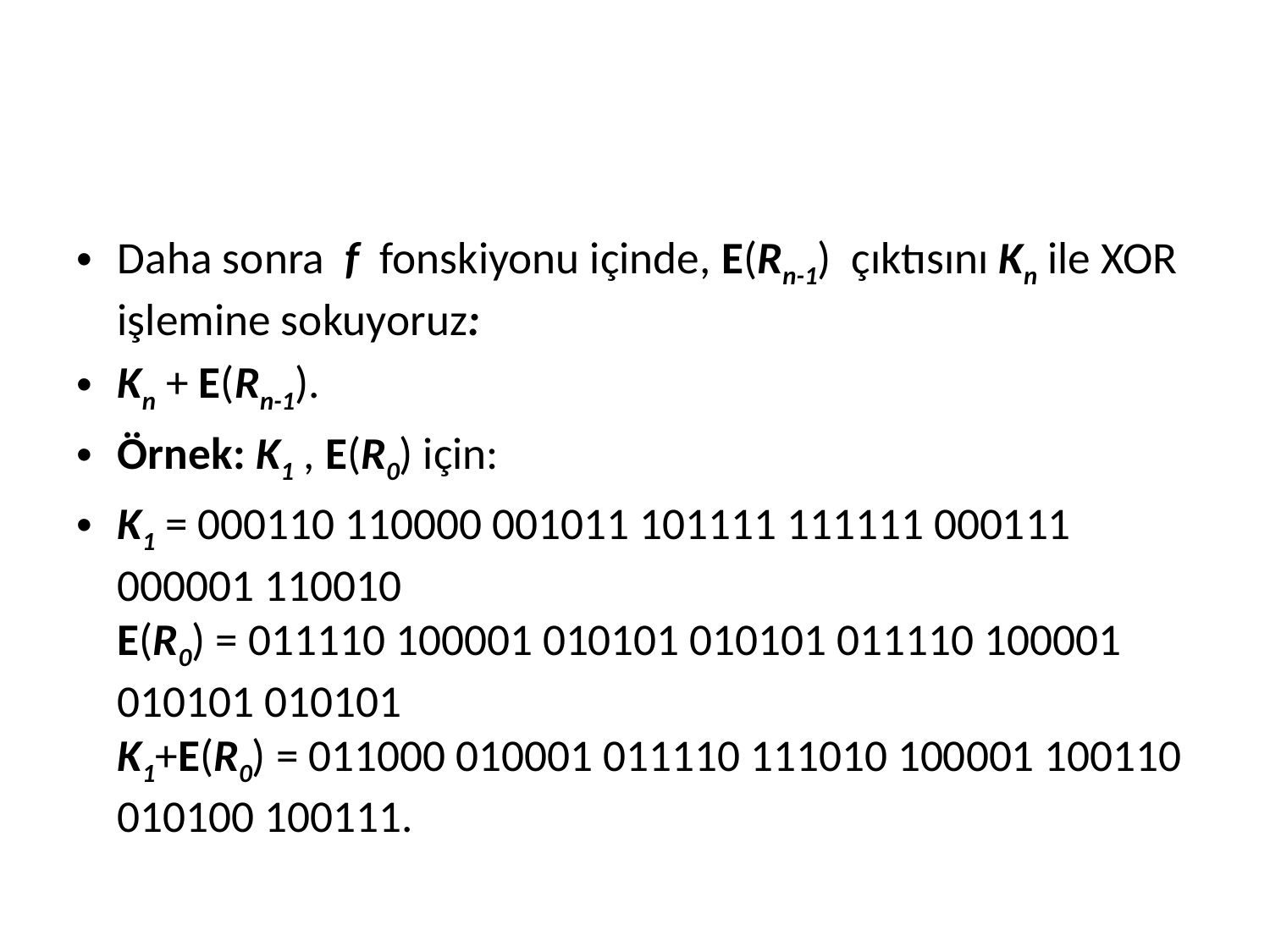

#
Daha sonra  f  fonskiyonu içinde, E(Rn-1)  çıktısını Kn ile XOR işlemine sokuyoruz:
Kn + E(Rn-1).
Örnek: K1 , E(R0) için:
K1 = 000110 110000 001011 101111 111111 000111 000001 110010
E(R0) = 011110 100001 010101 010101 011110 100001 010101 010101
K1+E(R0) = 011000 010001 011110 111010 100001 100110 010100 100111.